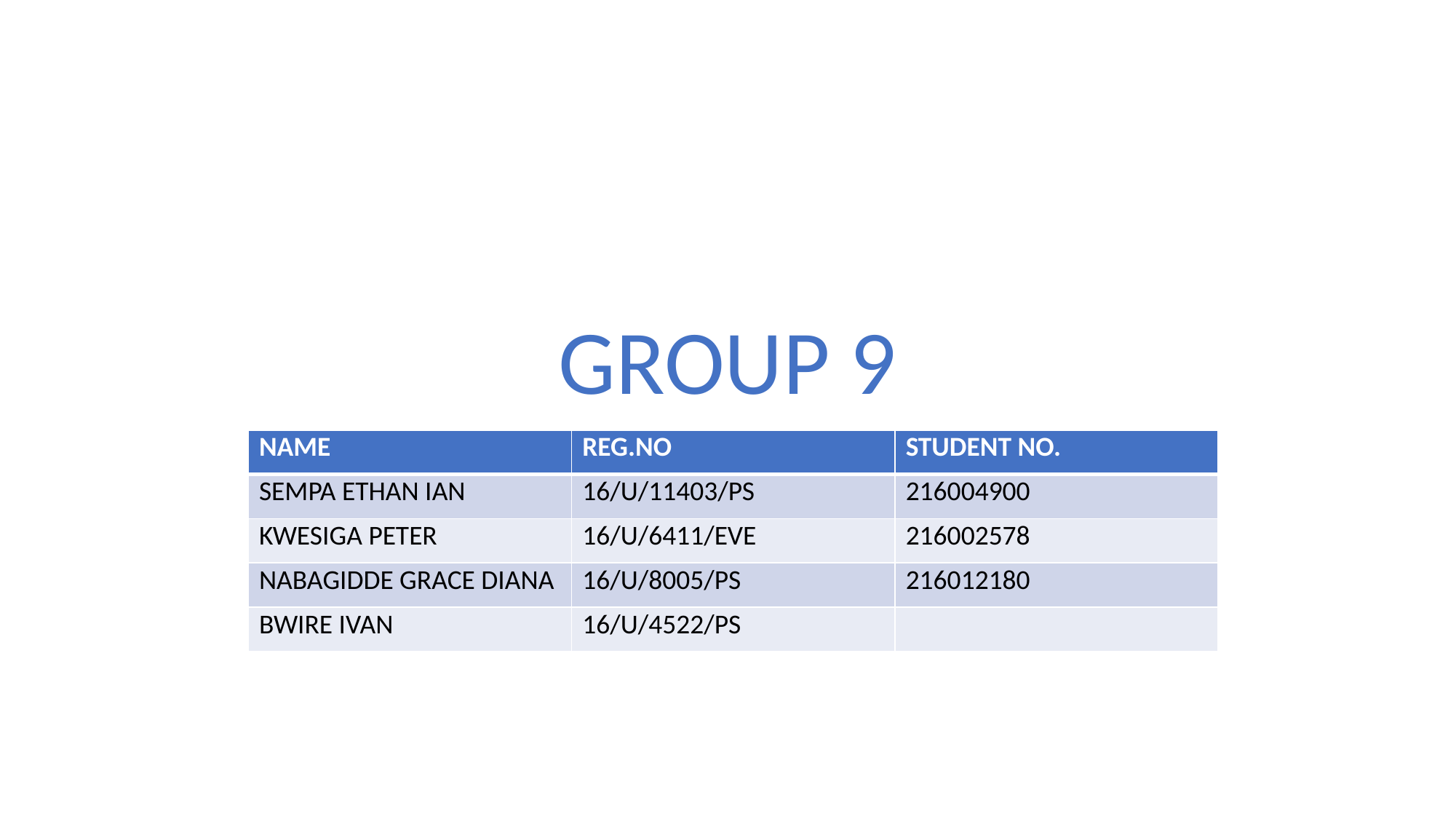

# GROUP 9

| NAME | REG.NO | STUDENT NO. |
| --- | --- | --- |
| SEMPA ETHAN IAN | 16/U/11403/PS | 216004900 |
| KWESIGA PETER | 16/U/6411/EVE | 216002578 |
| NABAGIDDE GRACE DIANA | 16/U/8005/PS | 216012180 |
| BWIRE IVAN | 16/U/4522/PS |  |